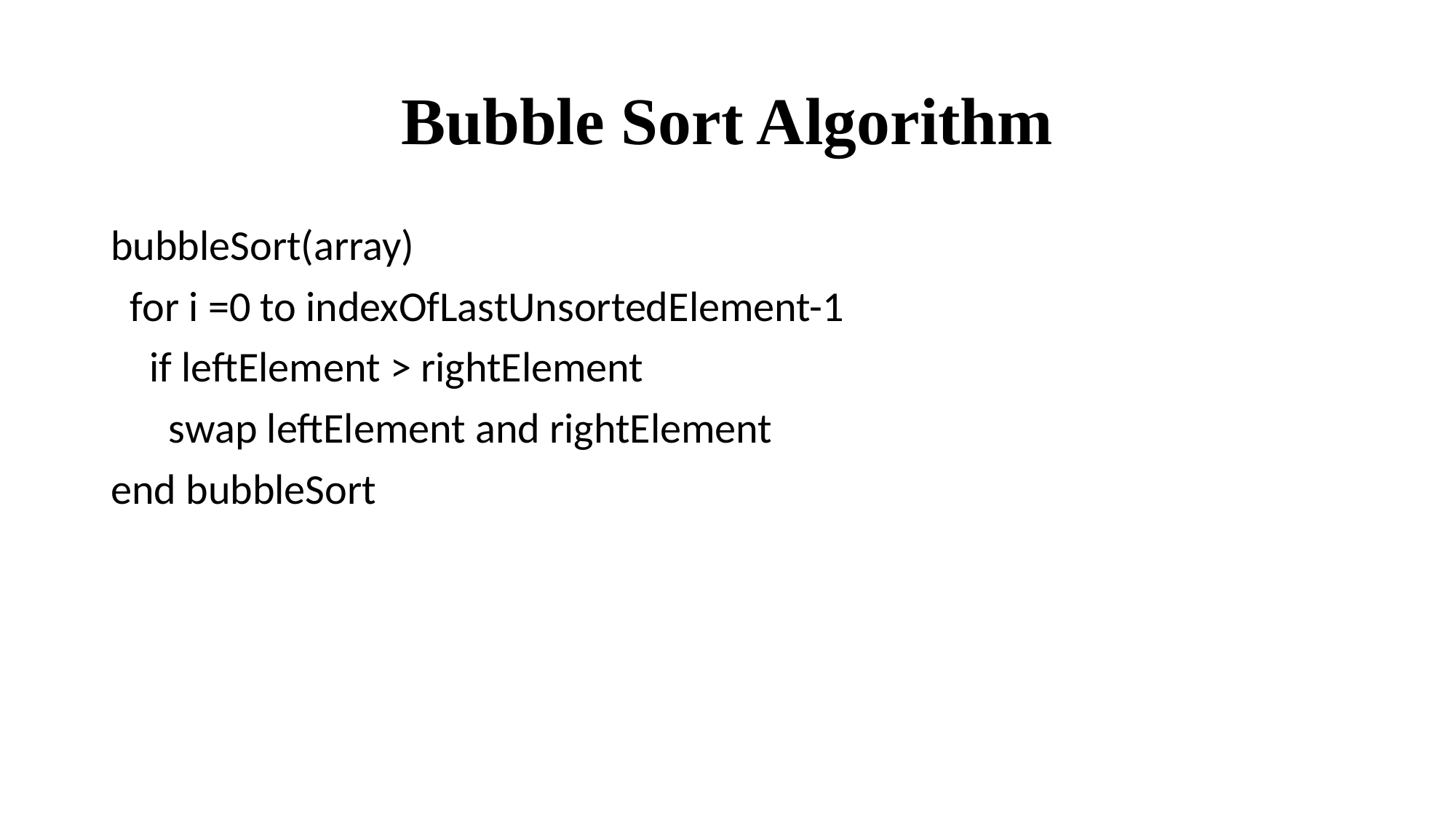

# Bubble Sort Algorithm
bubbleSort(array)
  for i =0 to indexOfLastUnsortedElement-1
    if leftElement > rightElement
      swap leftElement and rightElement
end bubbleSort